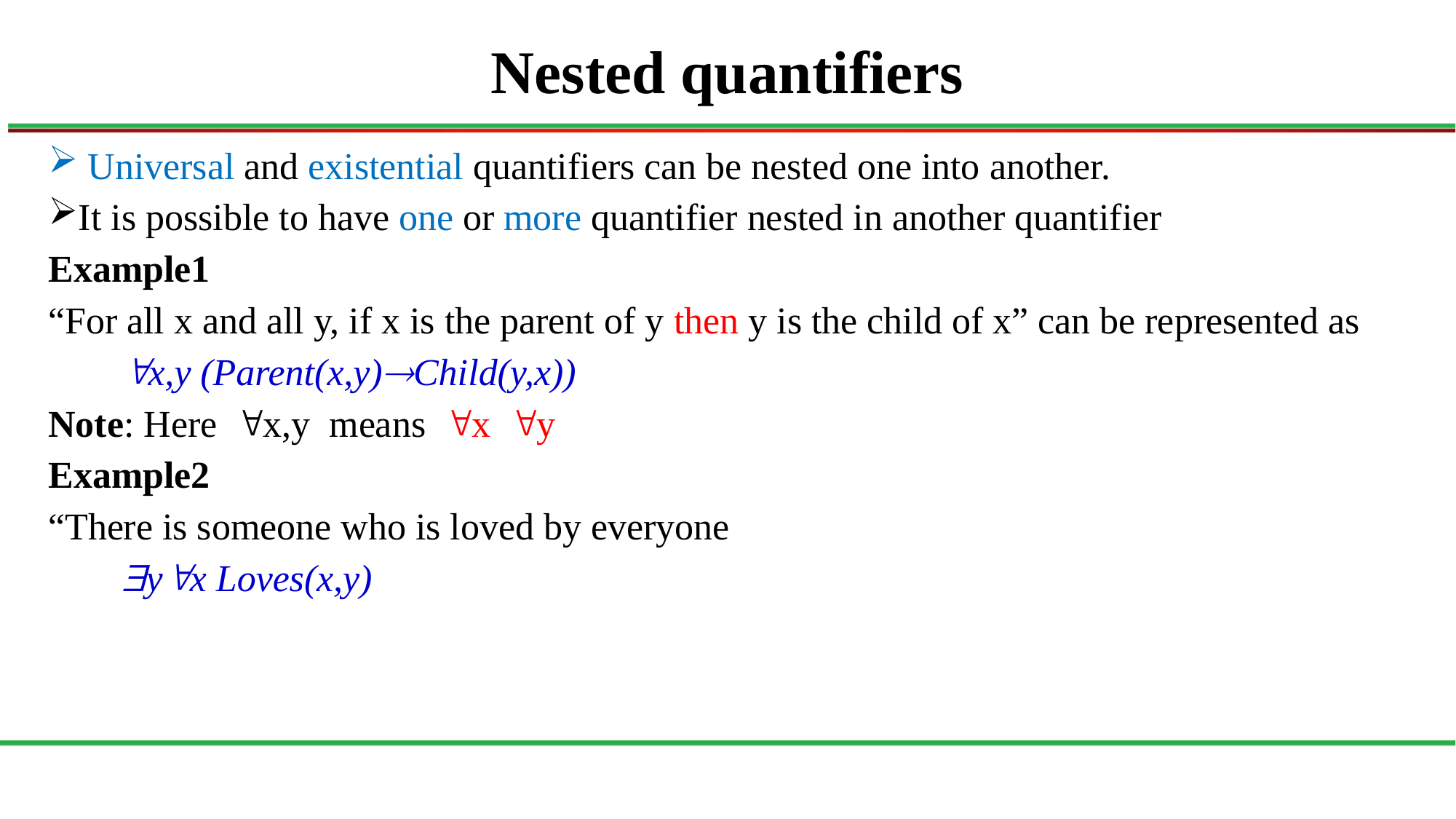

# Nested quantifiers
 Universal and existential quantifiers can be nested one into another.
It is possible to have one or more quantifier nested in another quantifier
Example1
“For all x and all y, if x is the parent of y then y is the child of x” can be represented as
	∀x,y (Parent(x,y)→Child(y,x))
Note: Here  ∀x,y  means  ∀x  ∀y
Example2
“There is someone who is loved by everyone
	∃y∀x Loves(x,y)